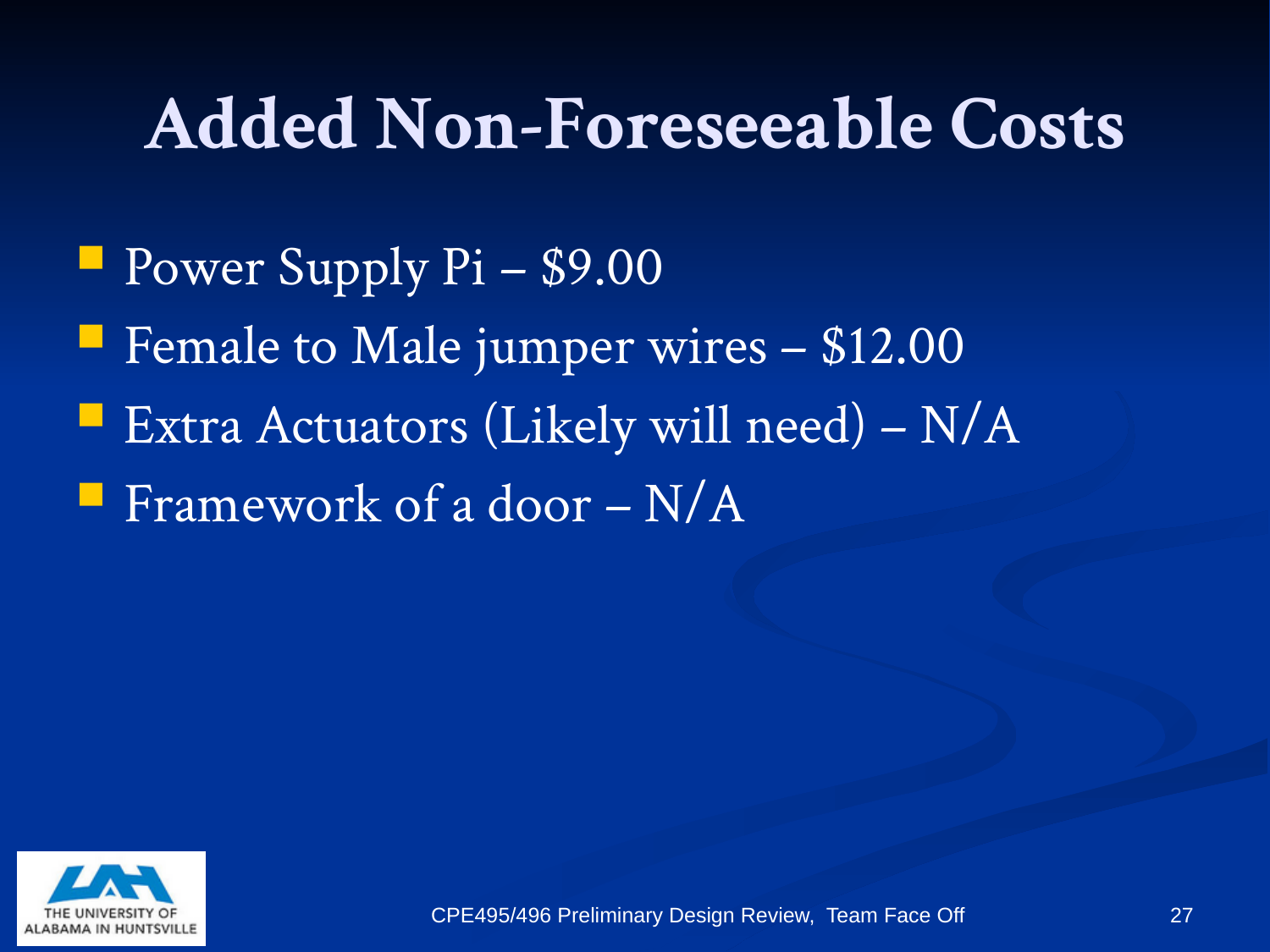

# Added Non-Foreseeable Costs
Power Supply Pi – $9.00
Female to Male jumper wires – $12.00
Extra Actuators (Likely will need) – N/A
Framework of a door – N/A
CPE495/496 Preliminary Design Review,  Team Face Off
27